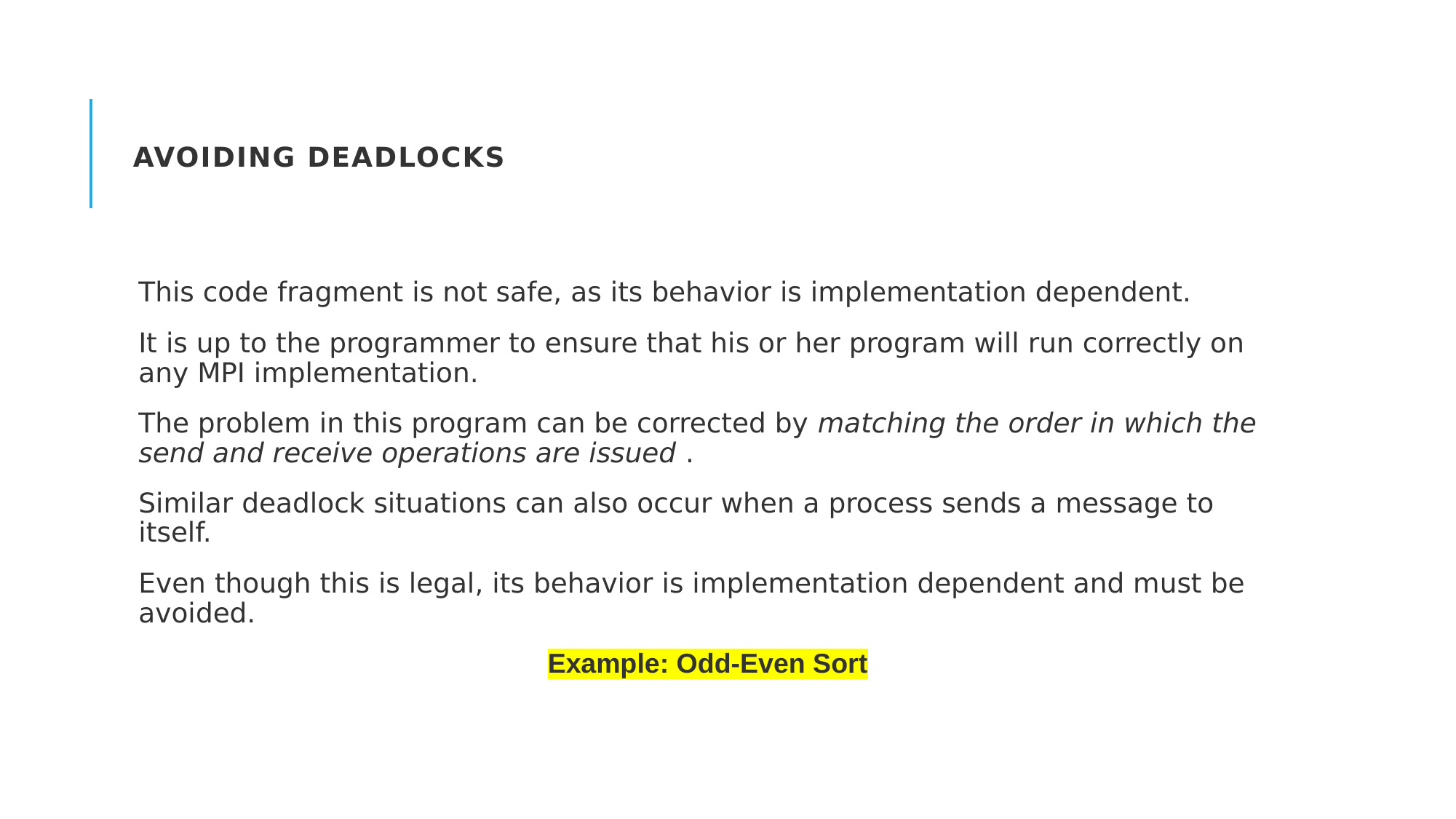

# Avoiding Deadlocks
This code fragment is not safe, as its behavior is implementation dependent.
It is up to the programmer to ensure that his or her program will run correctly on any MPI implementation.
The problem in this program can be corrected by matching the order in which the send and receive operations are issued .
Similar deadlock situations can also occur when a process sends a message to itself.
Even though this is legal, its behavior is implementation dependent and must be avoided.
Example: Odd-Even Sort